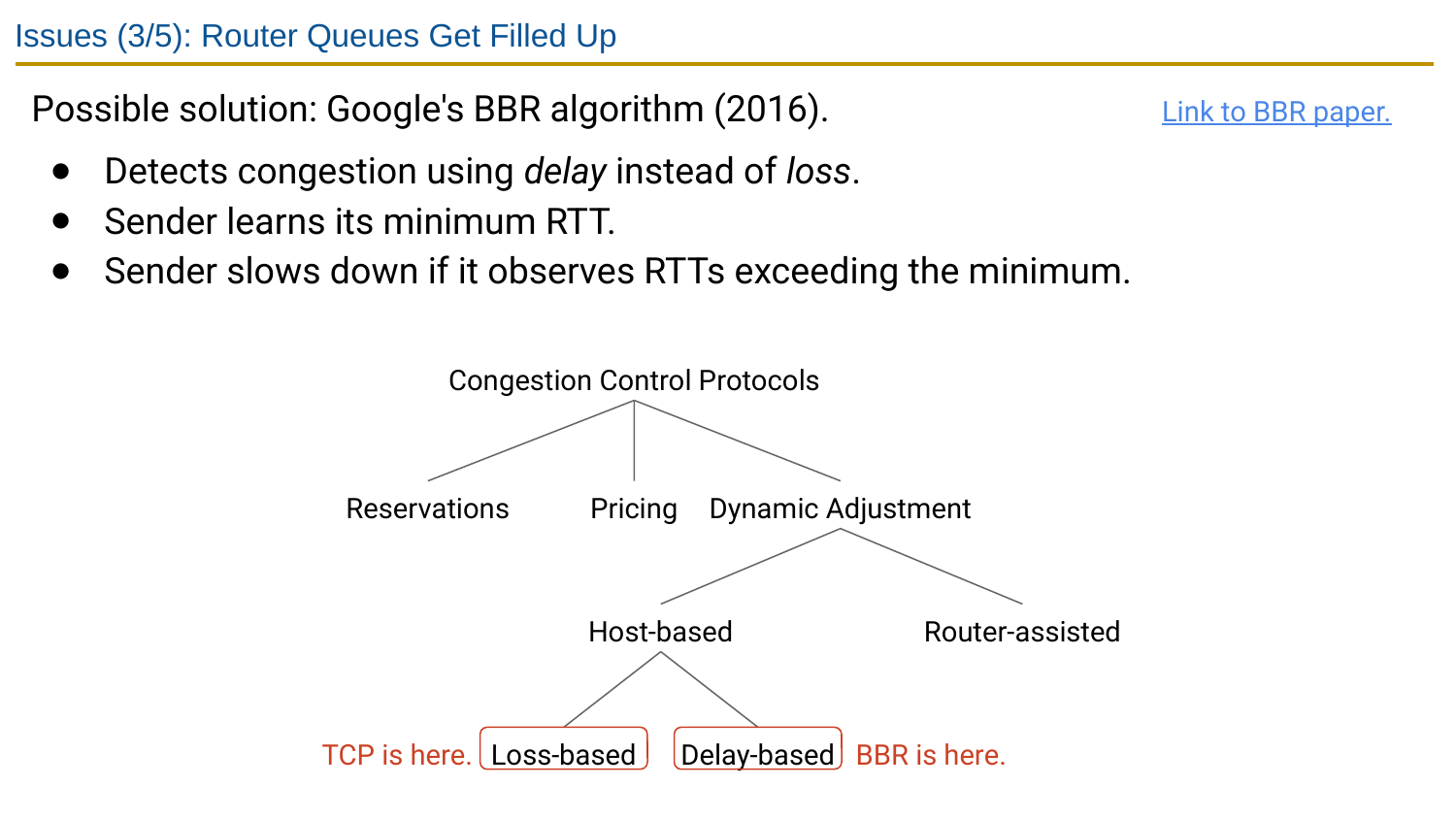

# Issues (3/5): Router Queues Get Filled Up
Possible solution: Google's BBR algorithm (2016).
Detects congestion using delay instead of loss.
Sender learns its minimum RTT.
Sender slows down if it observes RTTs exceeding the minimum.
Link to BBR paper.
Congestion Control Protocols
Reservations
Pricing
Dynamic Adjustment
Host-based
Router-assisted
TCP is here.
Loss-based

Delay-based

BBR is here.